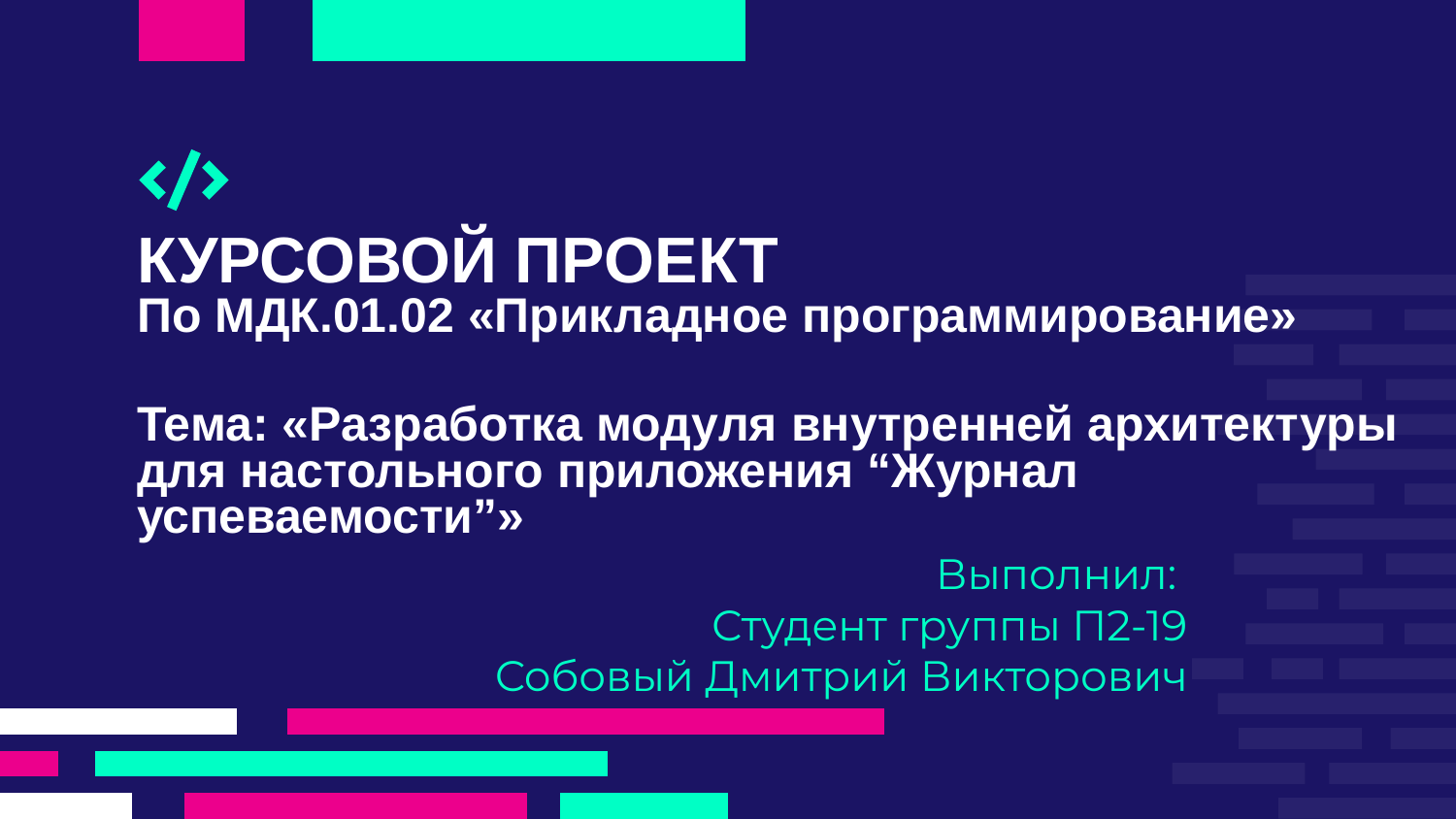

# КУРСОВОЙ ПРОЕКТ По МДК.01.02 «Прикладное программирование» Тема: «Разработка модуля внутренней архитектуры для настольного приложения “Журнал успеваемости”»
Выполнил:
Студент группы П2-19
Собовый Дмитрий Викторович